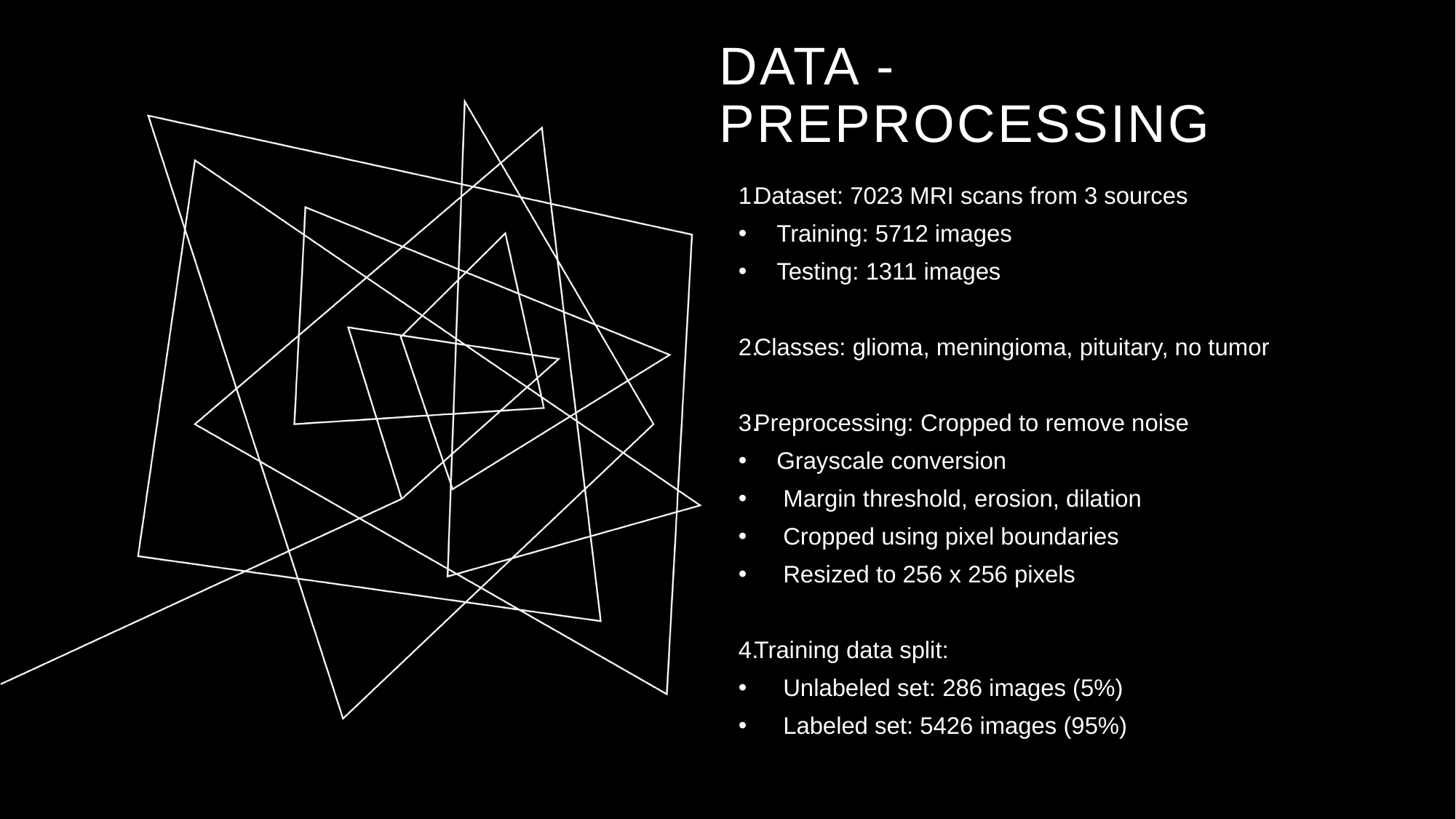

# DATA -PREPROCESSING
Dataset: 7023 MRI scans from 3 sources
Training: 5712 images
Testing: 1311 images

Classes: glioma, meningioma, pituitary, no tumor

Preprocessing: Cropped to remove noise
Grayscale conversion
 Margin threshold, erosion, dilation
 Cropped using pixel boundaries
 Resized to 256 x 256 pixels

Training data split:
 Unlabeled set: 286 images (5%)
 Labeled set: 5426 images (95%)